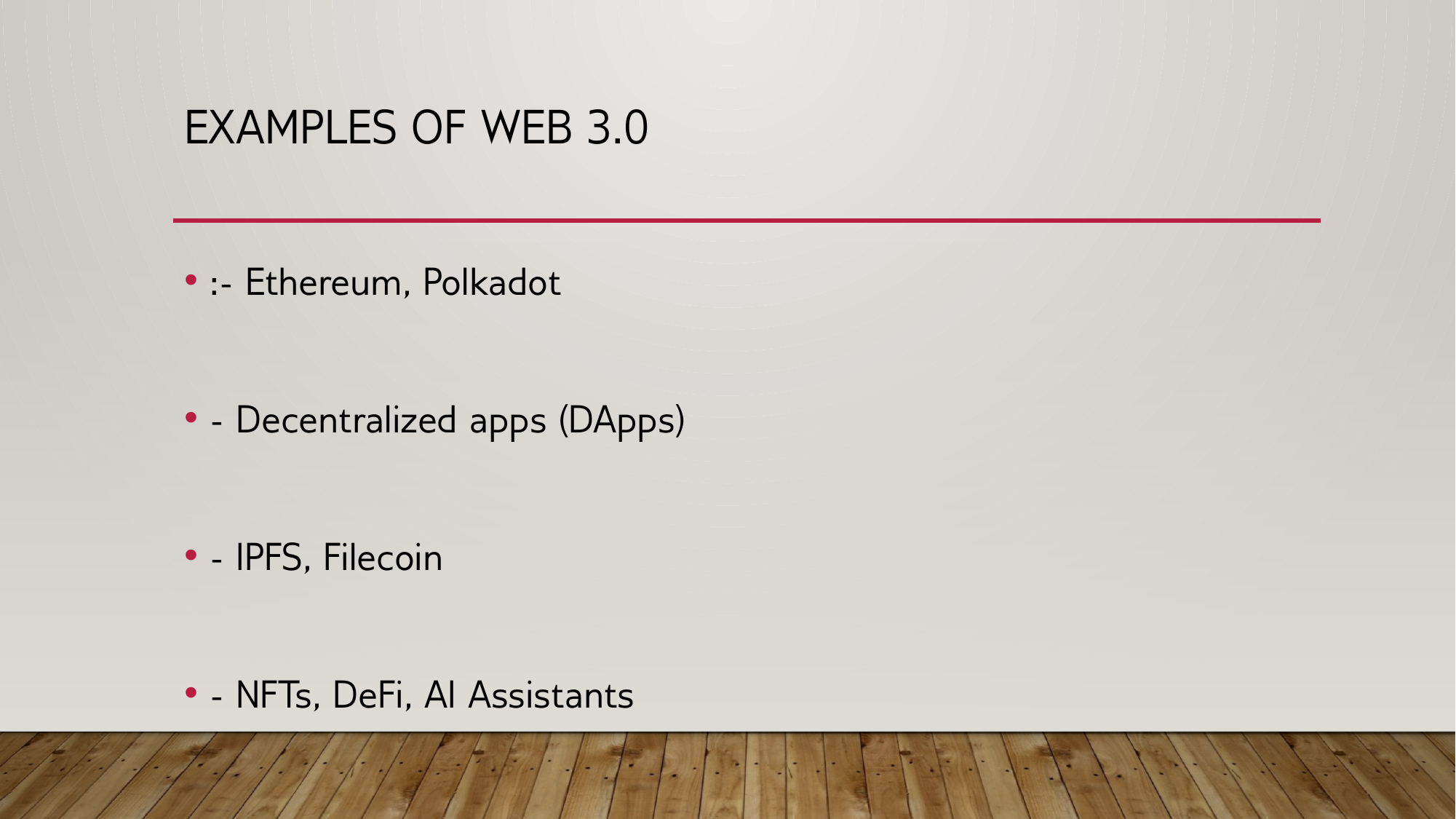

# Examples of Web 3.0
:- Ethereum, Polkadot

- Decentralized apps (DApps)

- IPFS, Filecoin

- NFTs, DeFi, AI Assistants